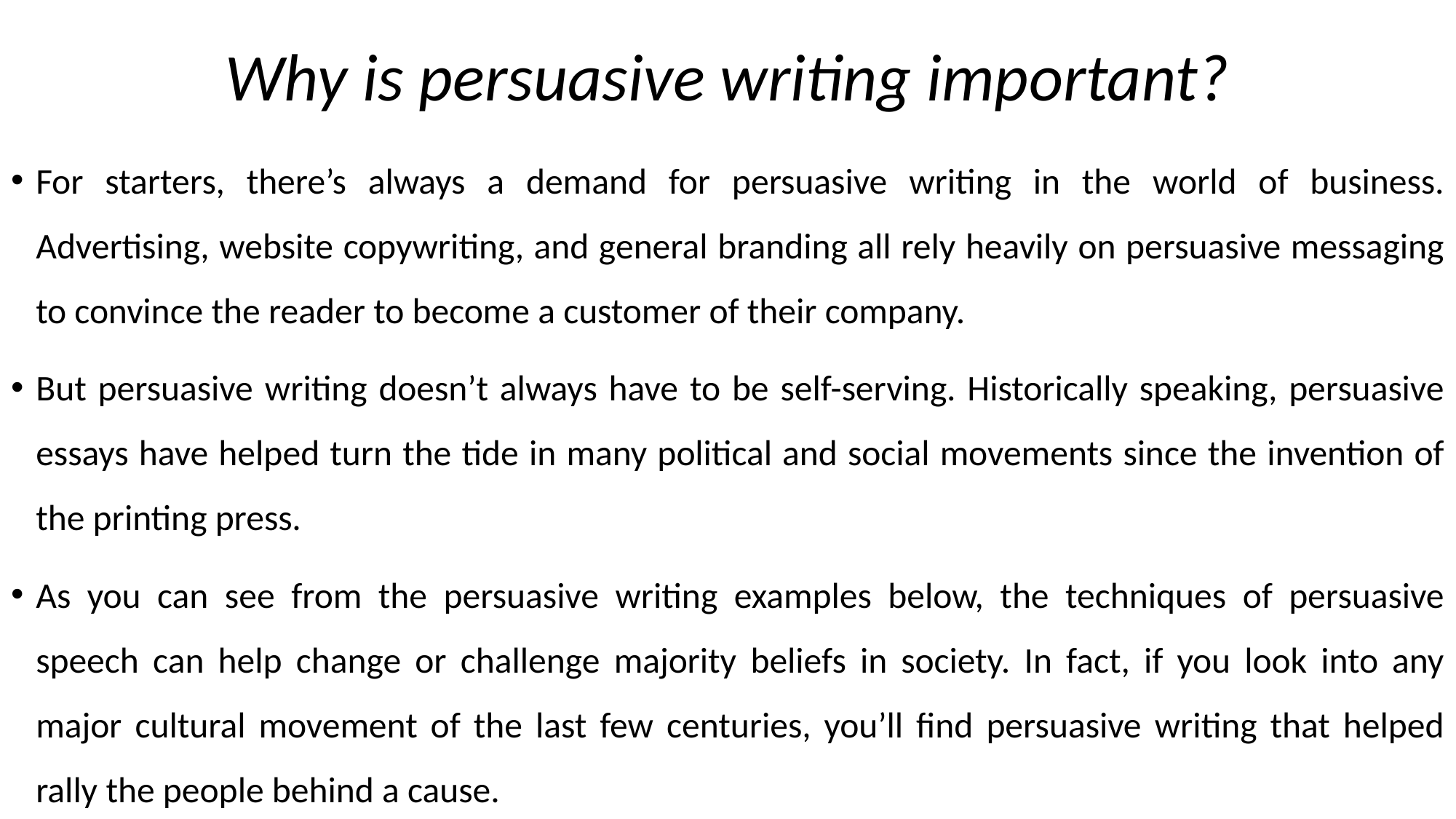

# Why is persuasive writing important?
For starters, there’s always a demand for persuasive writing in the world of business. Advertising, website copywriting, and general branding all rely heavily on persuasive messaging to convince the reader to become a customer of their company.
But persuasive writing doesn’t always have to be self-serving. Historically speaking, persuasive essays have helped turn the tide in many political and social movements since the invention of the printing press.
As you can see from the persuasive writing examples below, the techniques of persuasive speech can help change or challenge majority beliefs in society. In fact, if you look into any major cultural movement of the last few centuries, you’ll find persuasive writing that helped rally the people behind a cause.